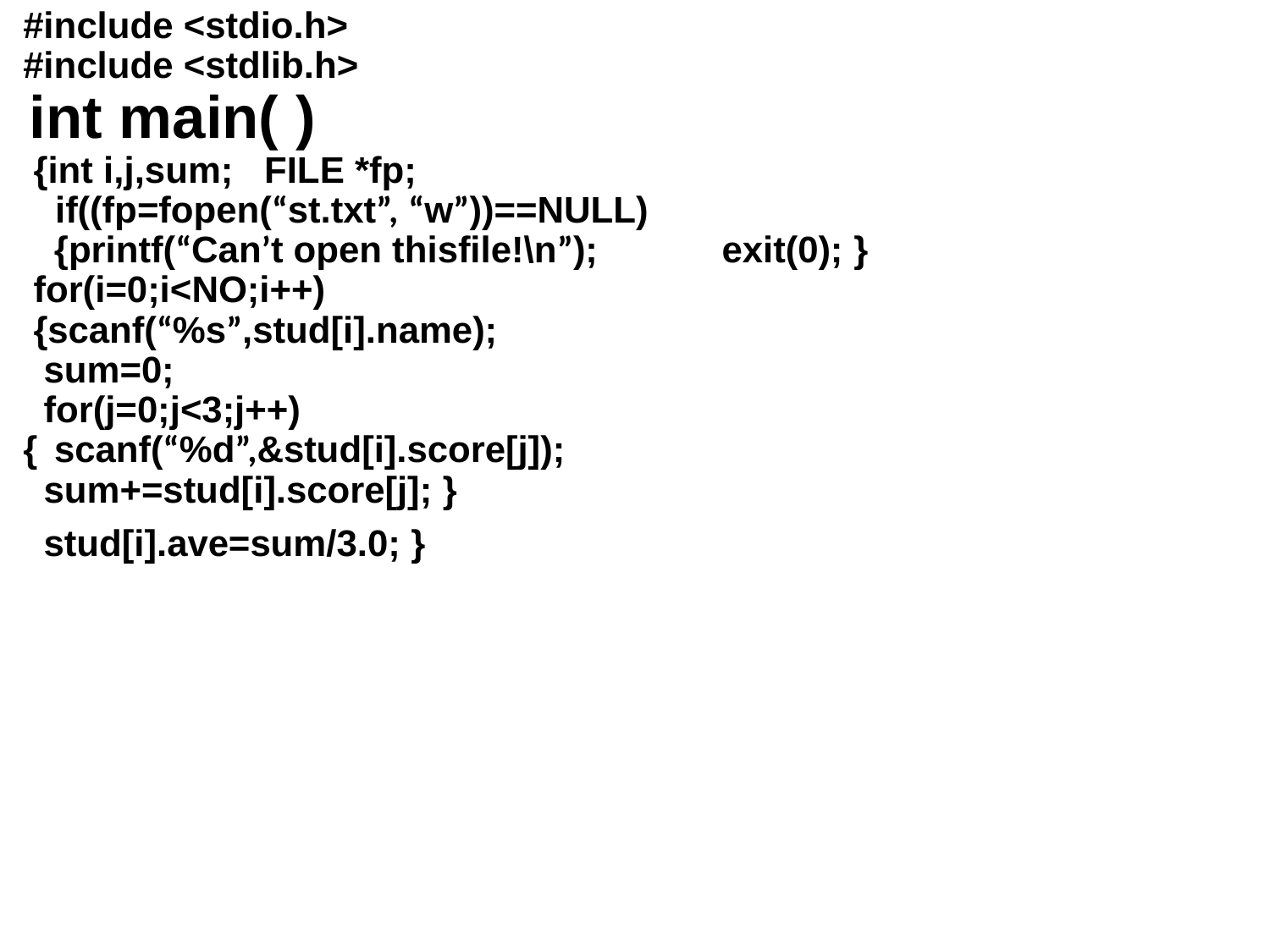

#include <stdio.h>
 #include <stdlib.h>
 int main( )
  {int i,j,sum;   FILE *fp;
     if((fp=fopen(“st.txt”, “w”))==NULL)
    {printf(“Can’t open thisfile!\n”);            exit(0); }
  for(i=0;i<NO;i++)
  {scanf(“%s”,stud[i].name);
   sum=0;
   for(j=0;j<3;j++)
 {  scanf(“%d”,&stud[i].score[j]);
   sum+=stud[i].score[j]; }
   stud[i].ave=sum/3.0; }